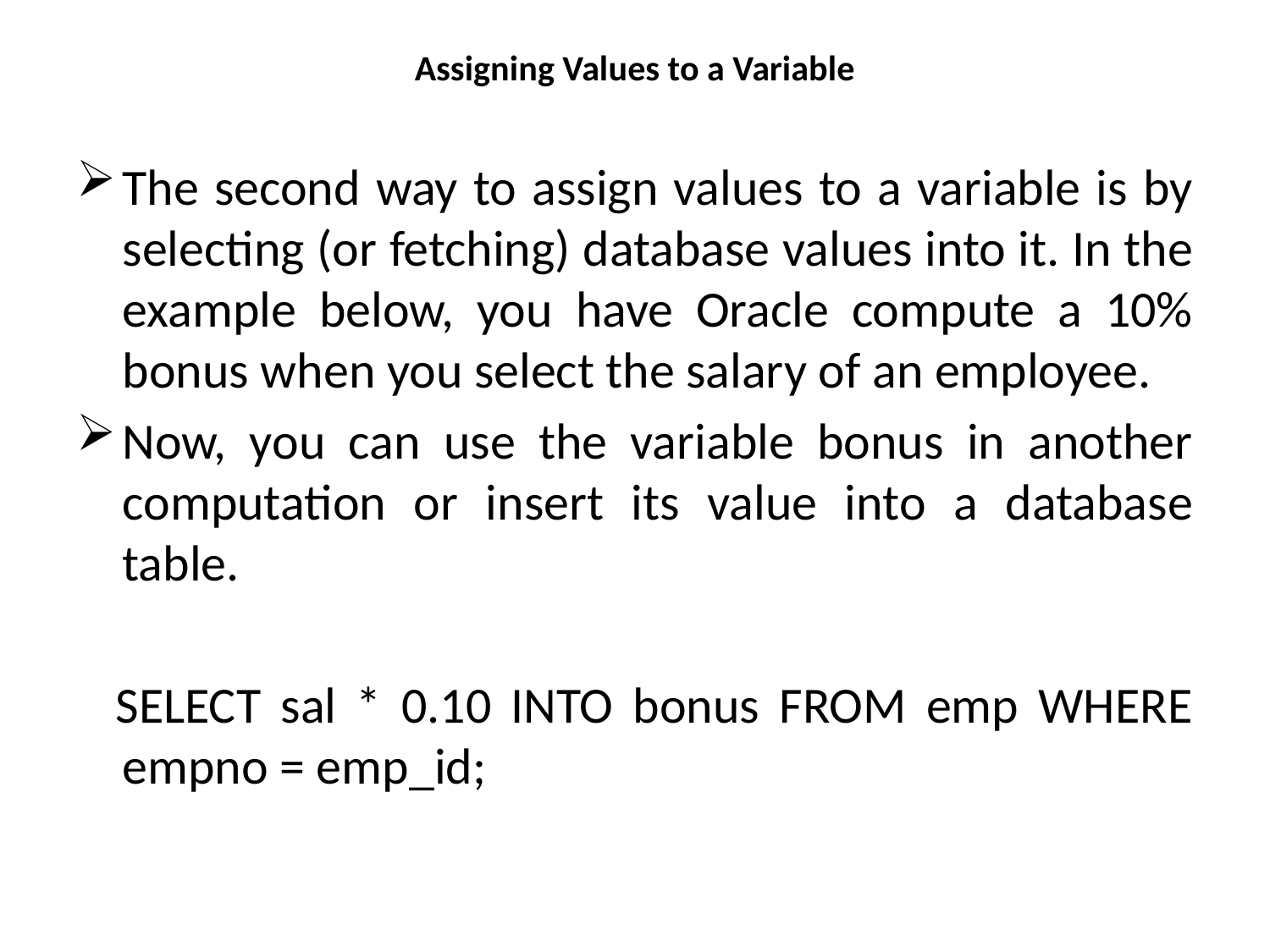

# Assigning Values to a Variable
The second way to assign values to a variable is by selecting (or fetching) database values into it. In the example below, you have Oracle compute a 10% bonus when you select the salary of an employee.
Now, you can use the variable bonus in another computation or insert its value into a database table.

  SELECT sal * 0.10 INTO bonus FROM emp WHERE empno = emp_id;